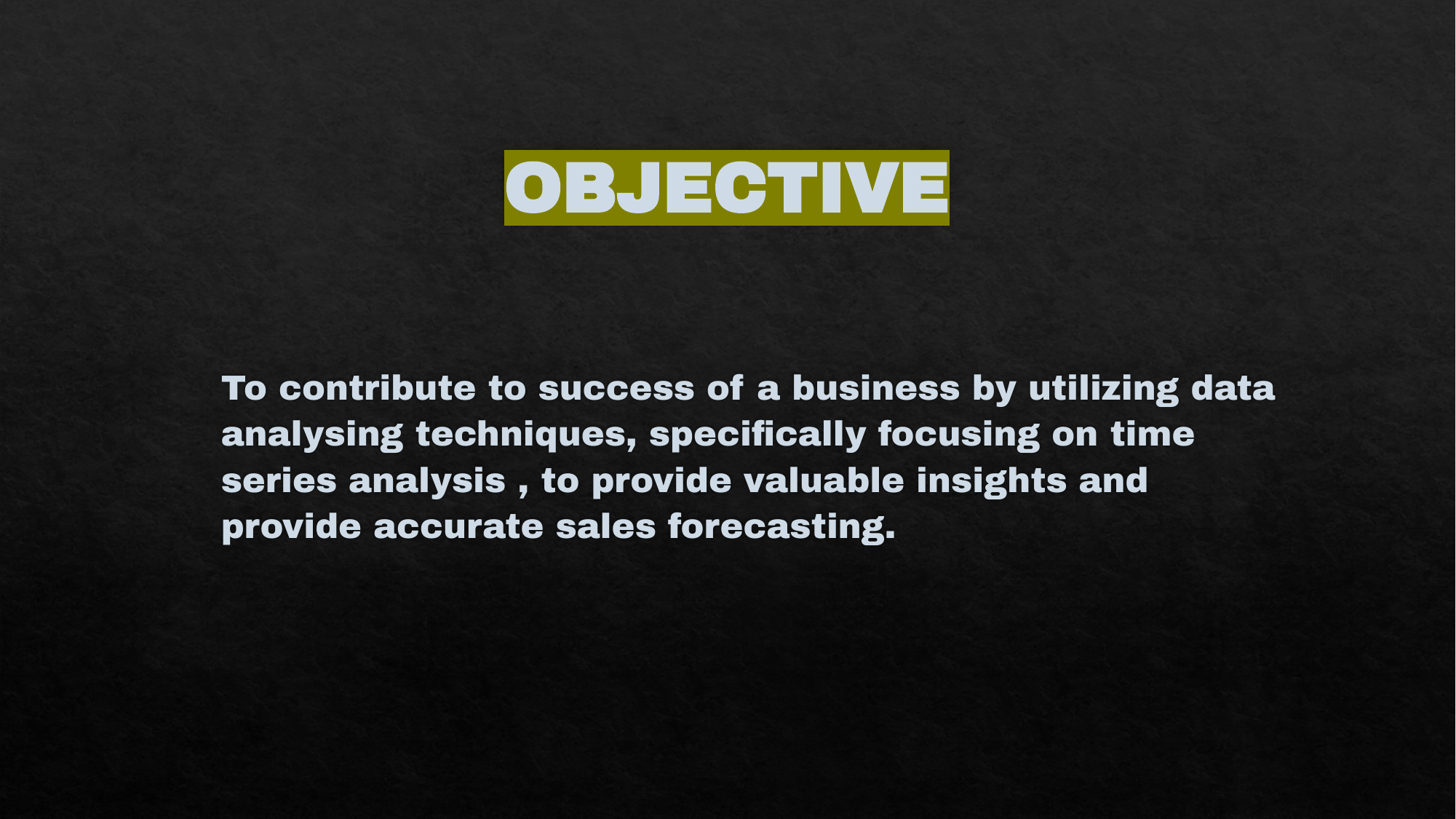

# OBJECTIVE
To contribute to success of a business by utilizing data analysing techniques, specifically focusing on time series analysis , to provide valuable insights and provide accurate sales forecasting.